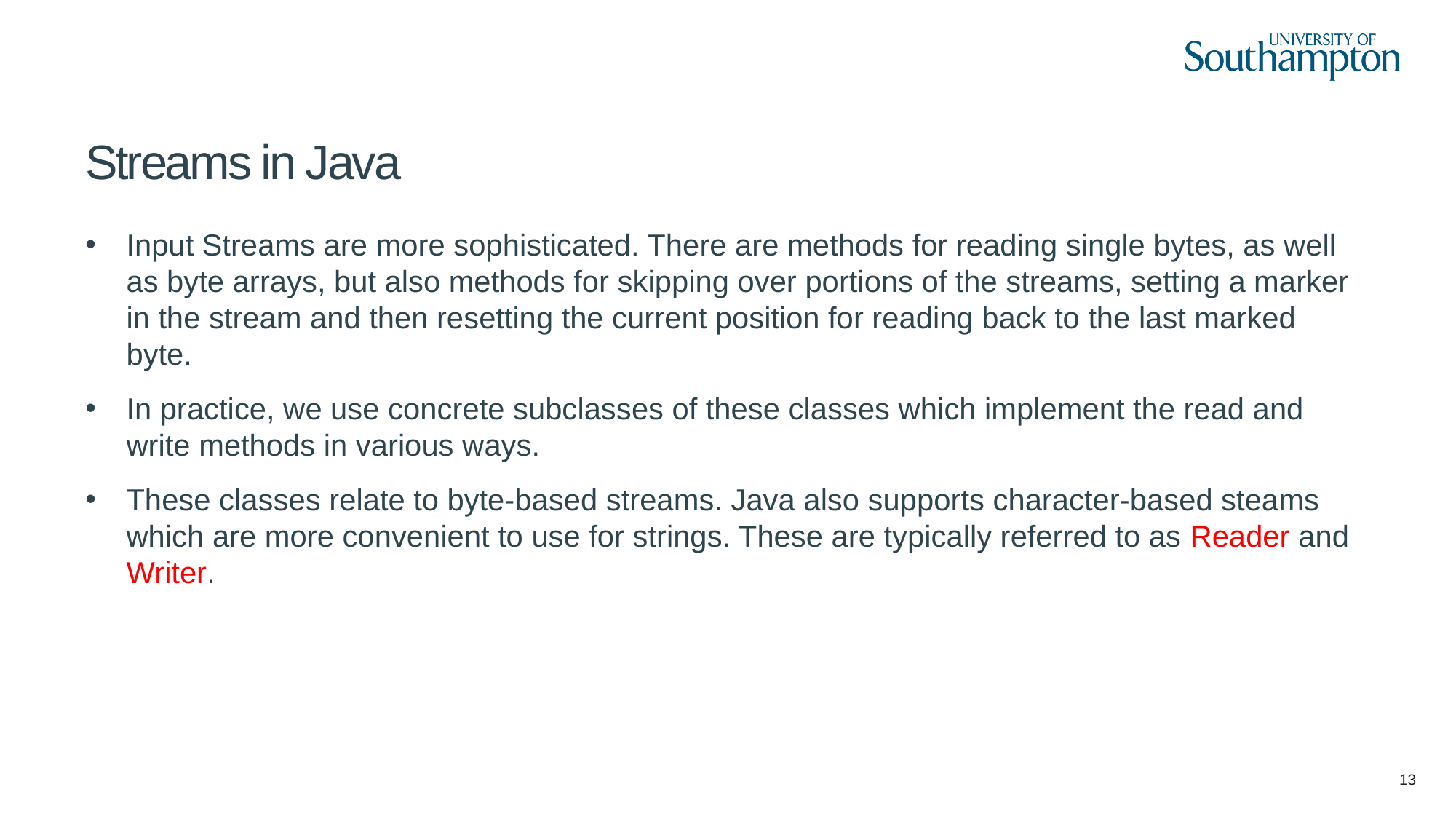

# Streams in Java
Input Streams are more sophisticated. There are methods for reading single bytes, as well as byte arrays, but also methods for skipping over portions of the streams, setting a marker in the stream and then resetting the current position for reading back to the last marked byte.
In practice, we use concrete subclasses of these classes which implement the read and write methods in various ways.
These classes relate to byte-based streams. Java also supports character-based steams which are more convenient to use for strings. These are typically referred to as Reader and Writer.